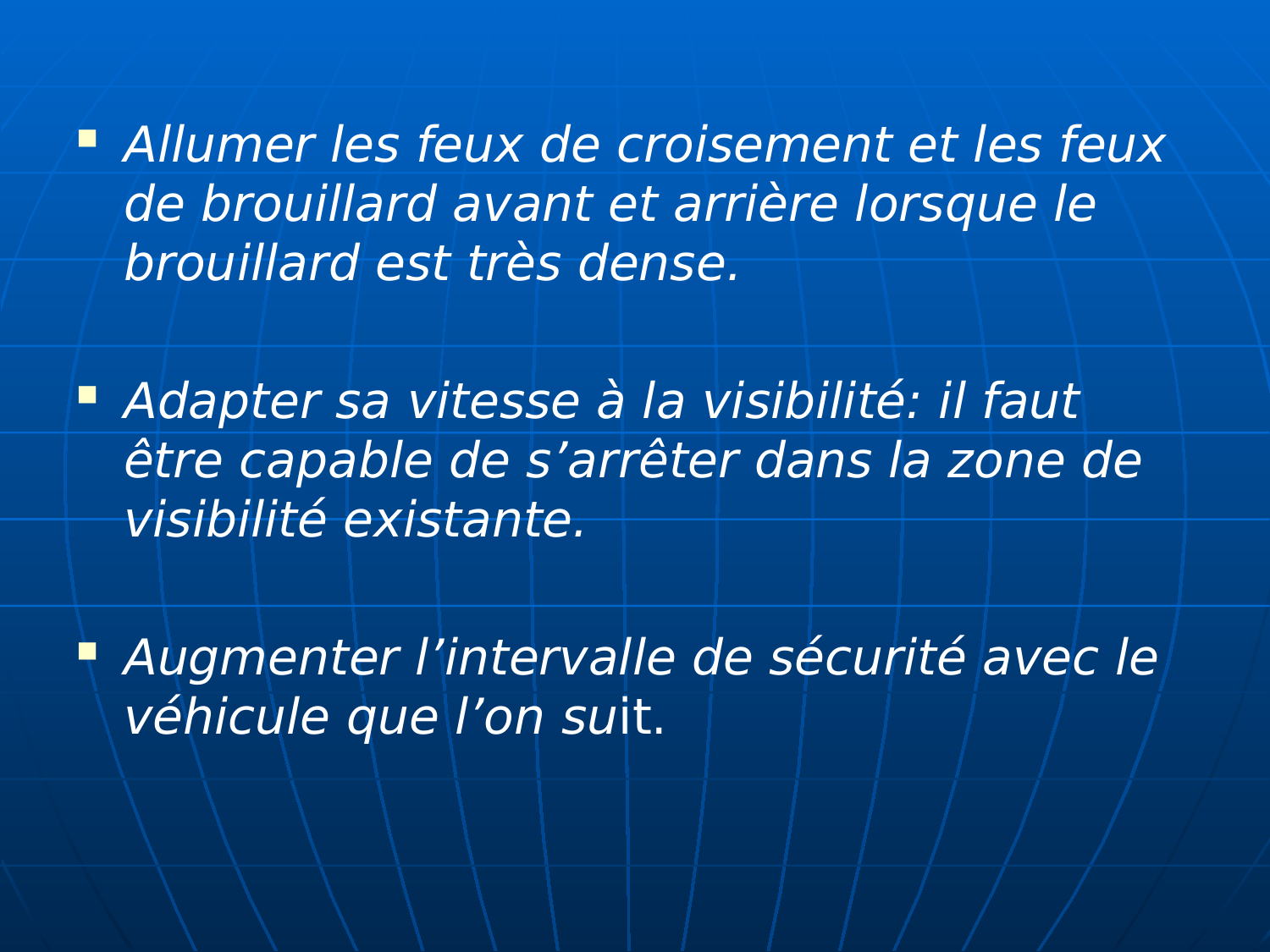

Allumer les feux de croisement et les feux de brouillard avant et arrière lorsque le brouillard est très dense.

Adapter sa vitesse à la visibilité: il faut être capable de s’arrêter dans la zone de visibilité existante.

Augmenter l’intervalle de sécurité avec le véhicule que l’on suit.